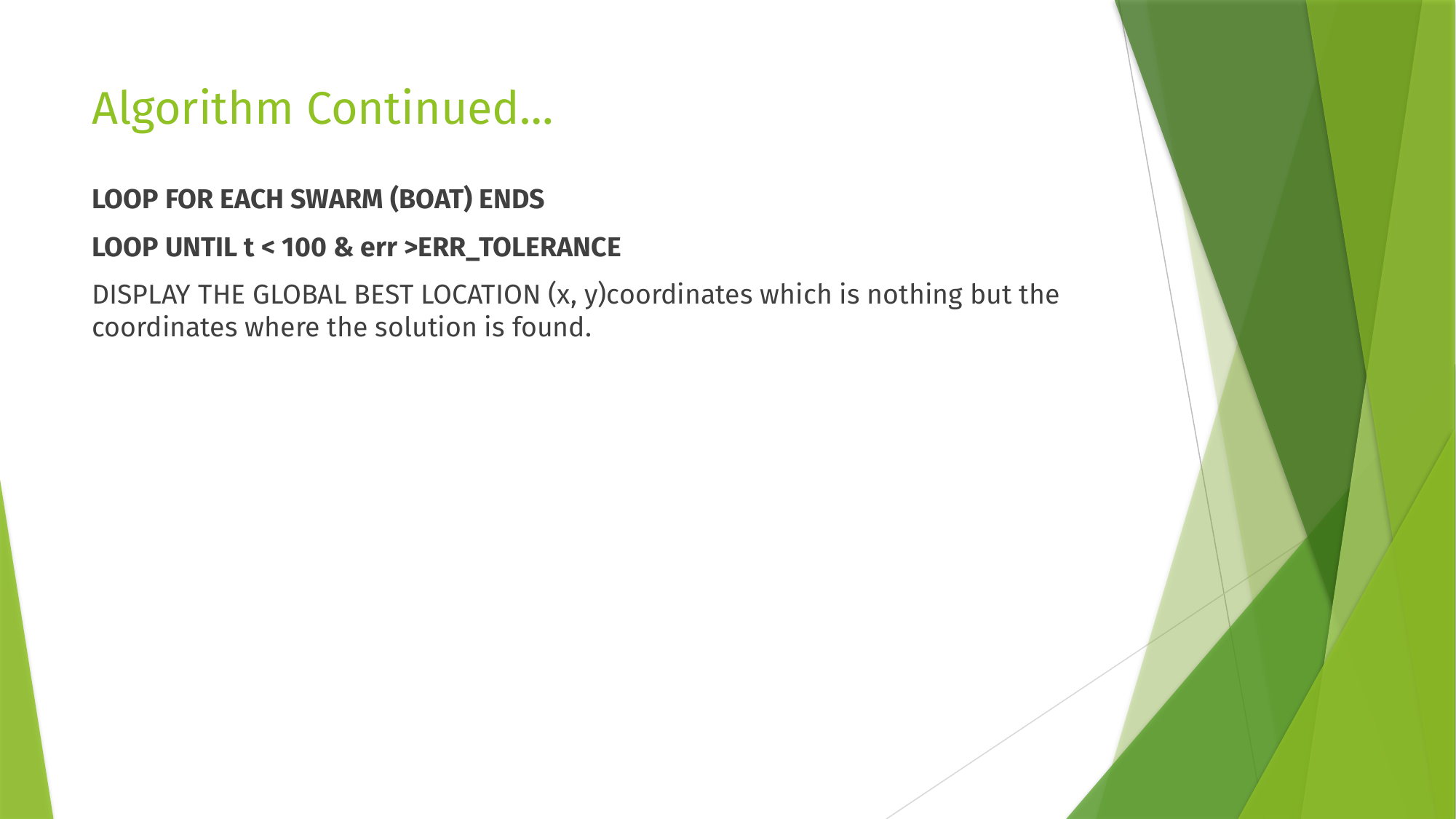

# Algorithm Continued…
LOOP FOR EACH SWARM (BOAT) ENDS
LOOP UNTIL t < 100 & err >ERR_TOLERANCE
DISPLAY THE GLOBAL BEST LOCATION (x, y)coordinates which is nothing but the coordinates where the solution is found.